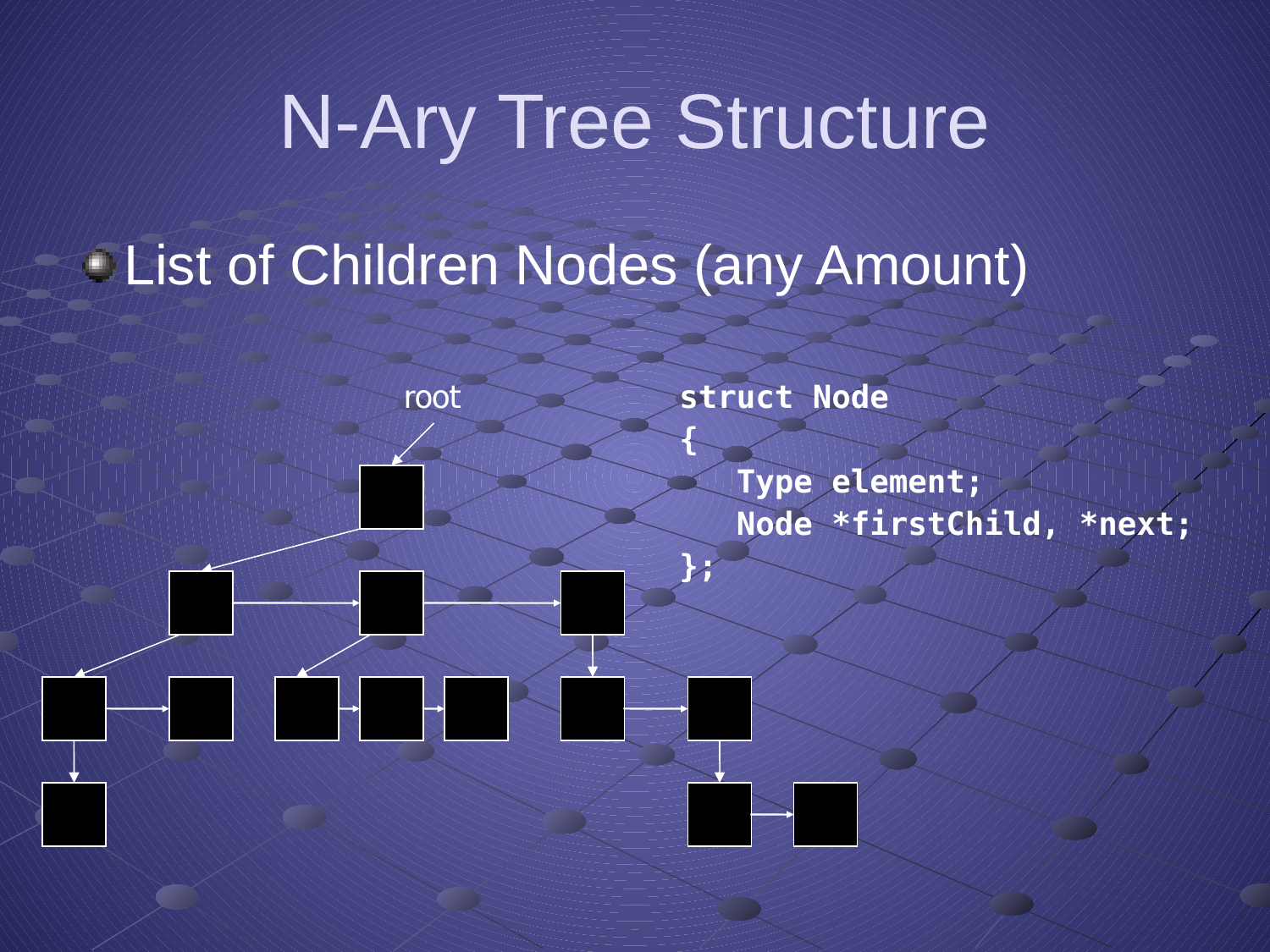

# N-Ary Tree Structure
List of Children Nodes (any Amount)
root
struct Node
{
   Type element;
   Node *firstChild, *next;
};